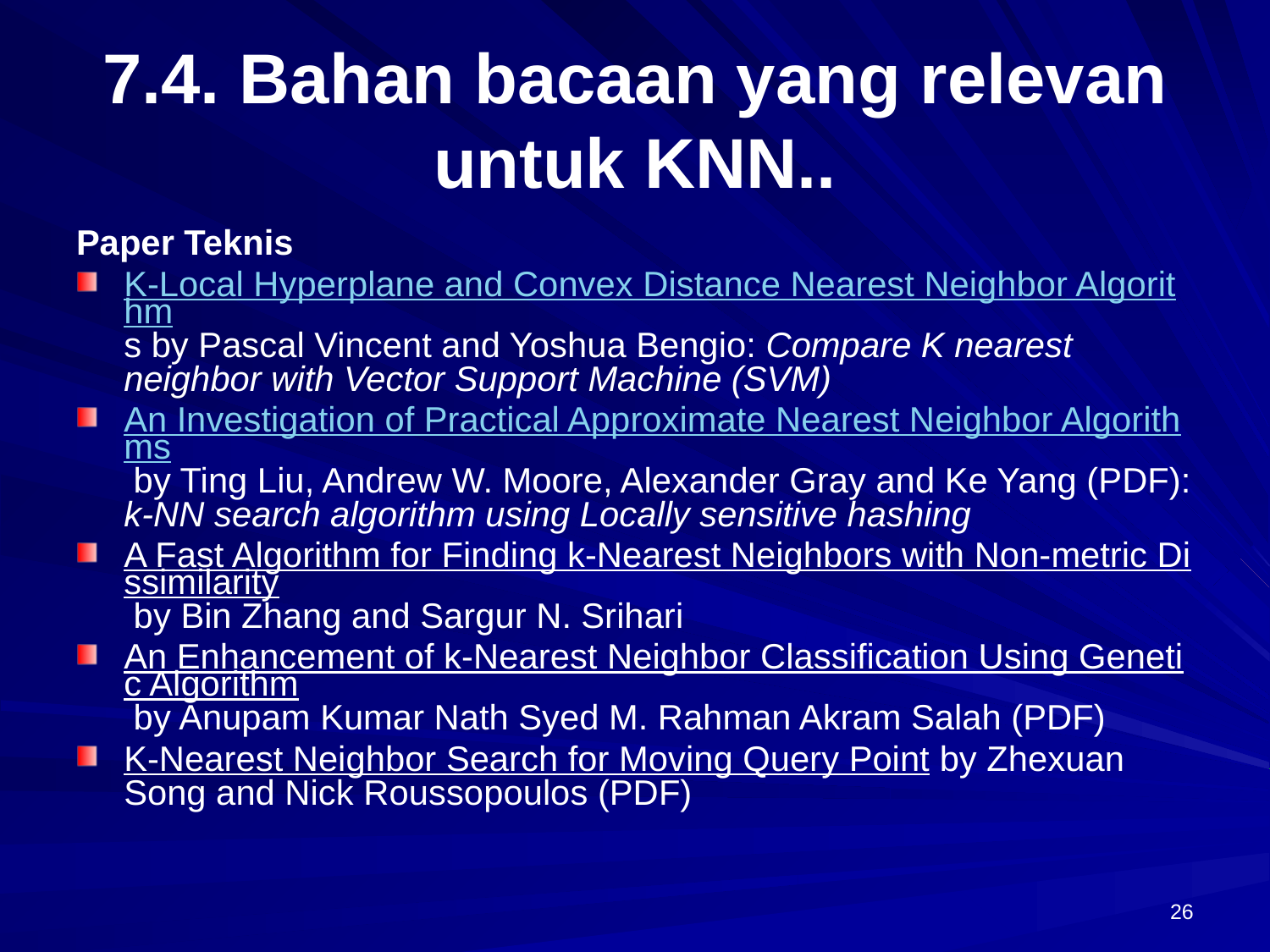

# 7.4. Bahan bacaan yang relevan untuk KNN..
Paper Teknis
K-Local Hyperplane and Convex Distance Nearest Neighbor Algorithms by Pascal Vincent and Yoshua Bengio: Compare K nearest neighbor with Vector Support Machine (SVM)
An Investigation of Practical Approximate Nearest Neighbor Algorithms by Ting Liu, Andrew W. Moore, Alexander Gray and Ke Yang (PDF): k-NN search algorithm using Locally sensitive hashing
A Fast Algorithm for Finding k-Nearest Neighbors with Non-metric Dissimilarity by Bin Zhang and Sargur N. Srihari
An Enhancement of k-Nearest Neighbor Classification Using Genetic Algorithm by Anupam Kumar Nath Syed M. Rahman Akram Salah (PDF)
K-Nearest Neighbor Search for Moving Query Point by Zhexuan Song and Nick Roussopoulos (PDF)

26